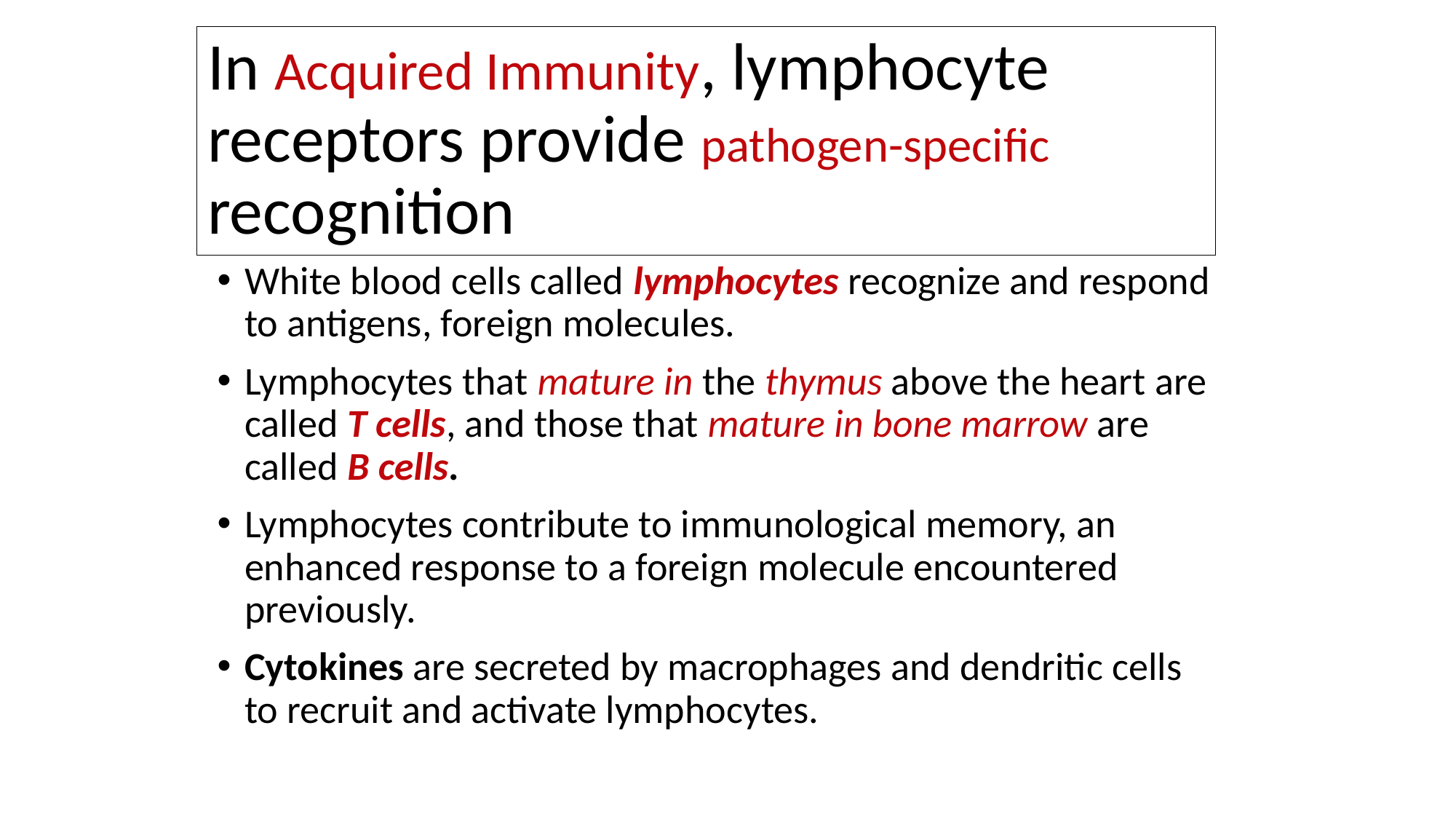

# In Acquired Immunity, lymphocyte receptors provide pathogen-specific recognition
White blood cells called lymphocytes recognize and respond to antigens, foreign molecules.
Lymphocytes that mature in the thymus above the heart are called T cells, and those that mature in bone marrow are called B cells.
Lymphocytes contribute to immunological memory, an enhanced response to a foreign molecule encountered previously.
Cytokines are secreted by macrophages and dendritic cells to recruit and activate lymphocytes.